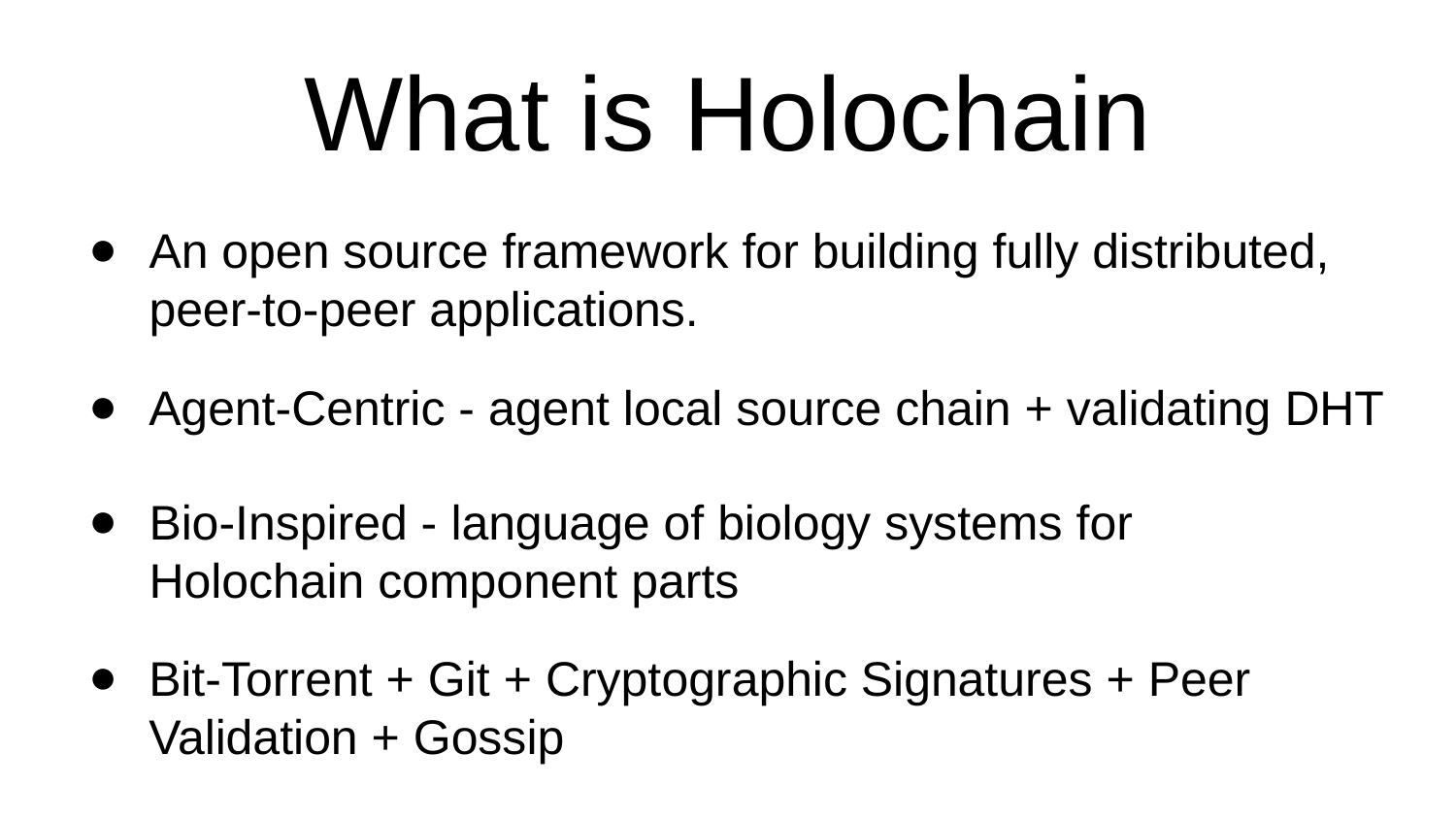

# What is Holochain
An open source framework for building fully distributed, peer-to-peer applications.
Agent-Centric - agent local source chain + validating DHT
Bio-Inspired - language of biology systems for Holochain component parts
Bit-Torrent + Git + Cryptographic Signatures + Peer Validation + Gossip